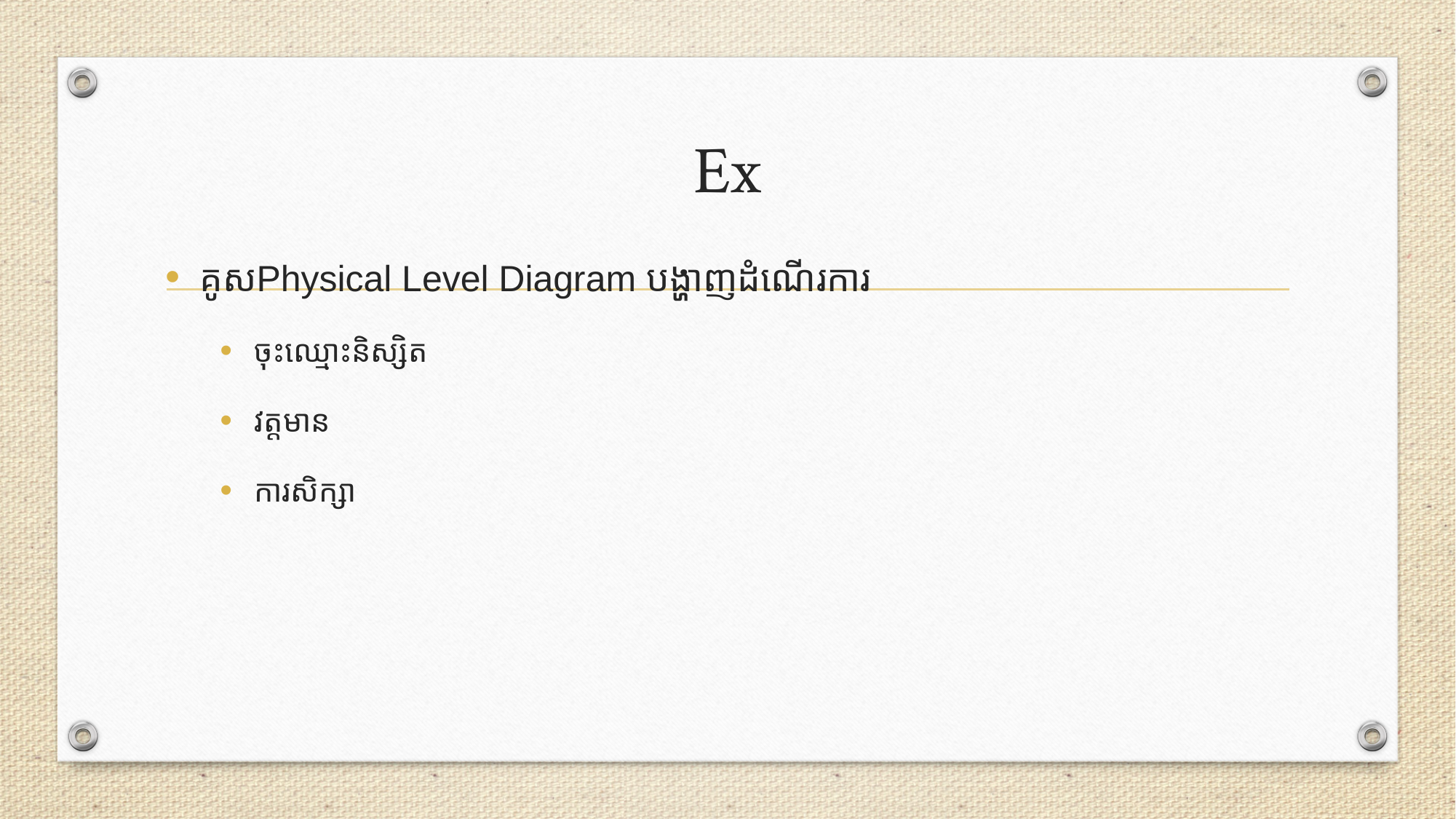

# Ex
គូសPhysical Level Diagram បង្ហាញដំណើរការ
ចុះឈ្មោះនិស្សិត
វត្តមាន
ការសិក្សា